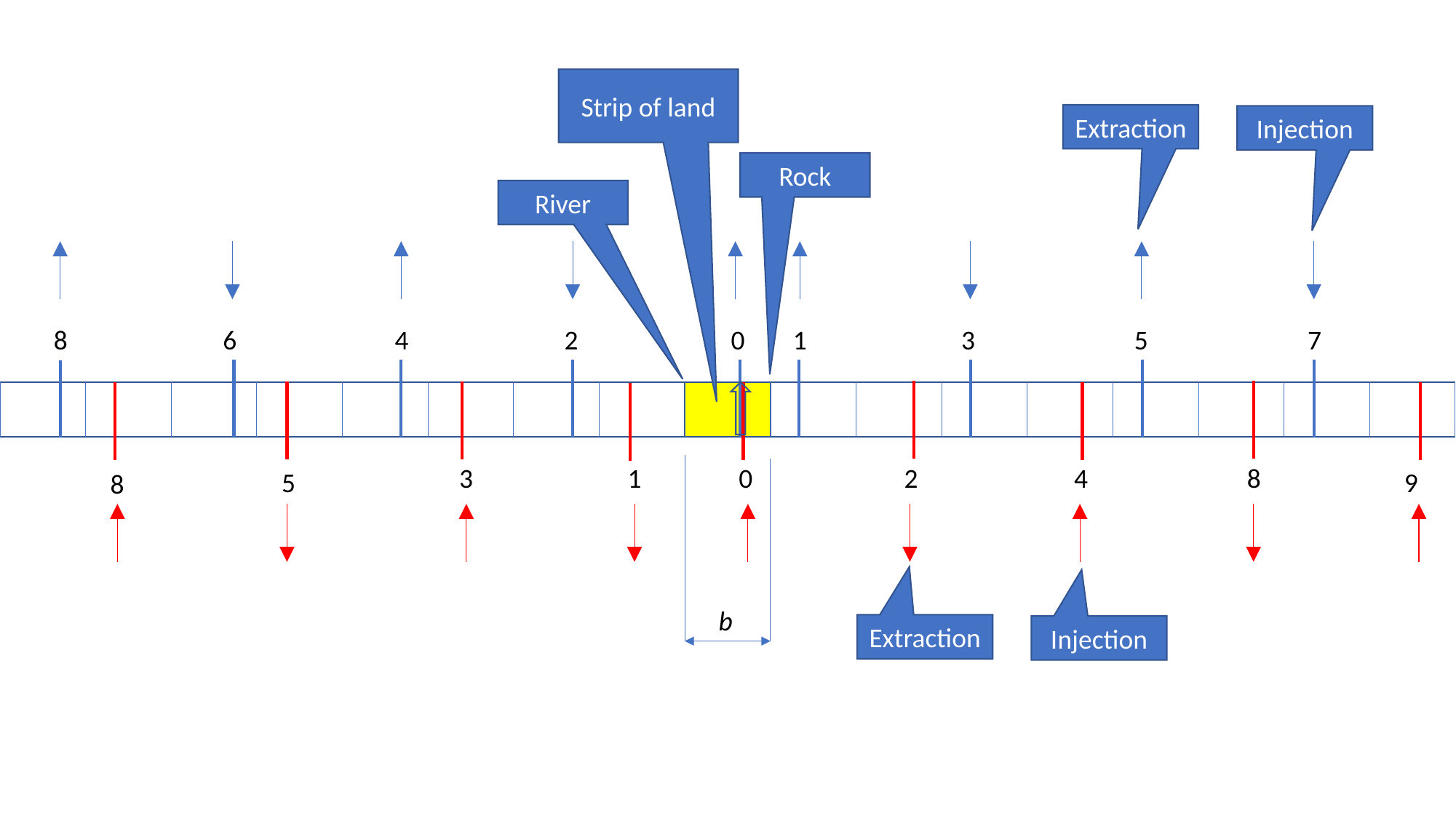

Strip of land
Extraction
Injection
Rock
River
8
6
4
2
0
1
3
5
7

3
1
2
4
8
0
9
5
8
b
Extraction
Injection